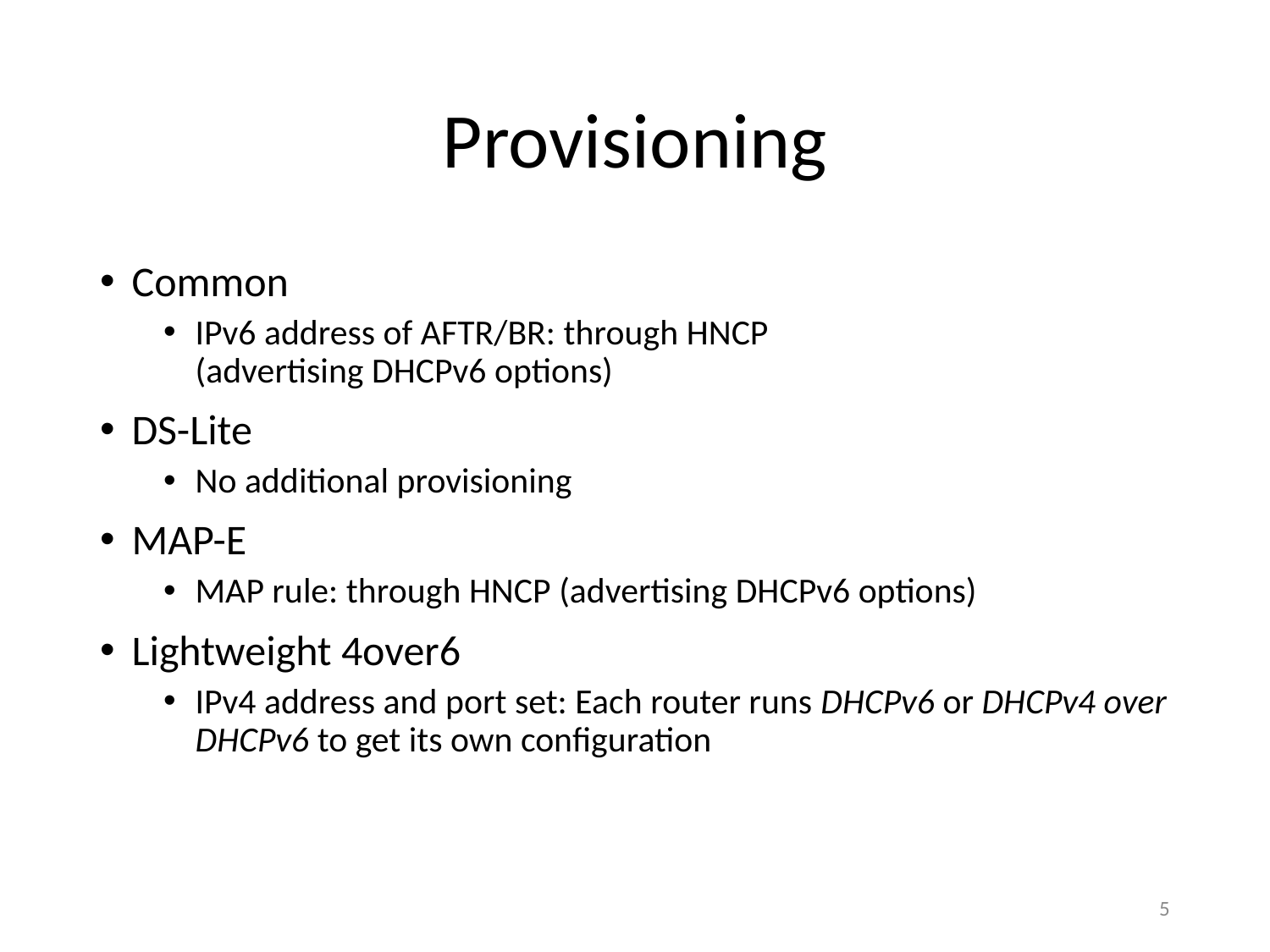

# Provisioning
Common
IPv6 address of AFTR/BR: through HNCP
(advertising DHCPv6 options)
DS-Lite
No additional provisioning
MAP-E
MAP rule: through HNCP (advertising DHCPv6 options)
Lightweight 4over6
IPv4 address and port set: Each router runs DHCPv6 or DHCPv4 over DHCPv6 to get its own configuration
5